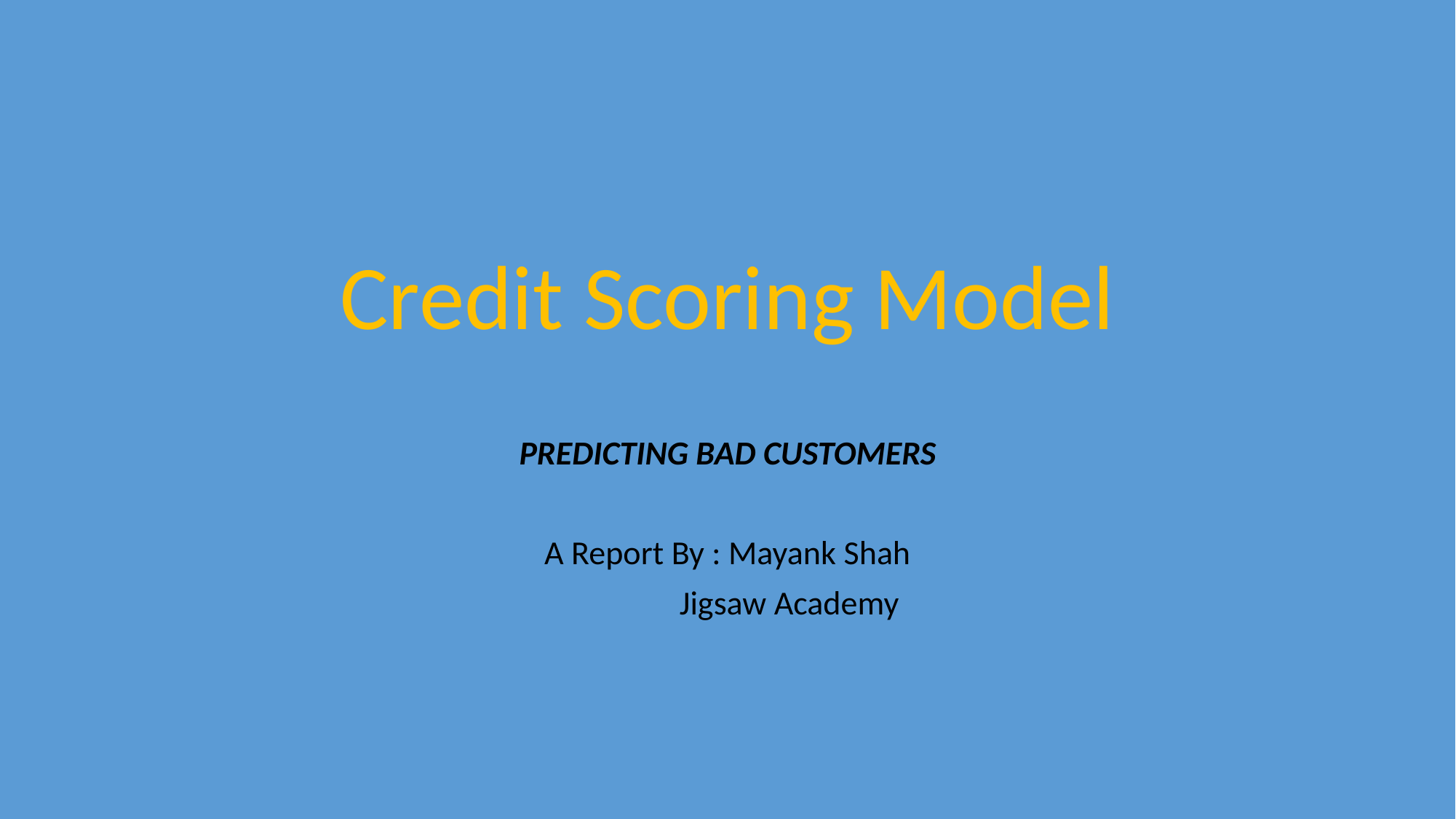

# Credit Scoring Model
PREDICTING BAD CUSTOMERS

A Report By : Mayank Shah
		   Jigsaw Academy